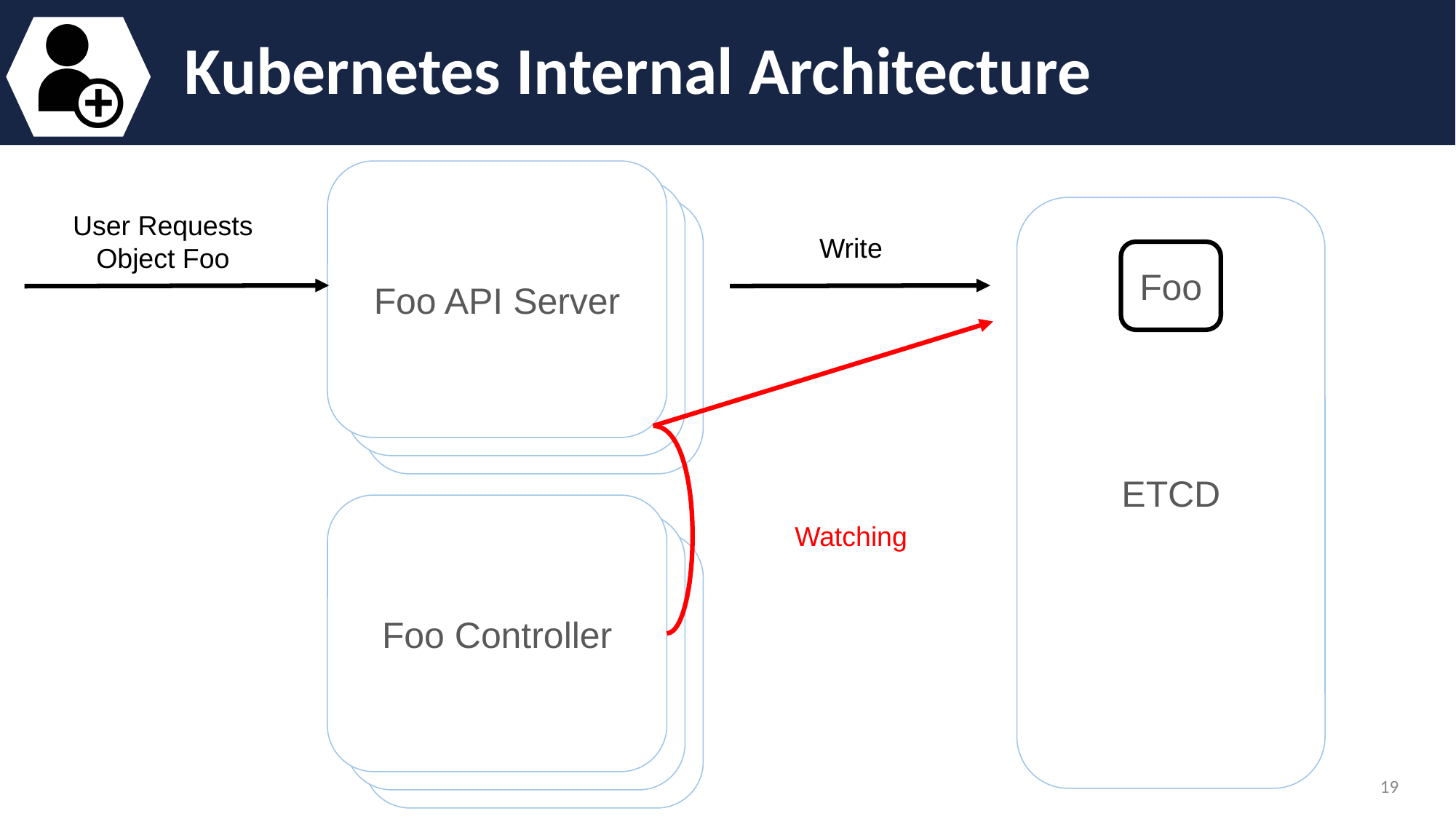

# Kubernetes Internal Architecture
Foo API Server
API Server
User Requests Object Foo
API Server
ETCD
Write

Foo
Foo Controller
Watching

API Server
API Server
19